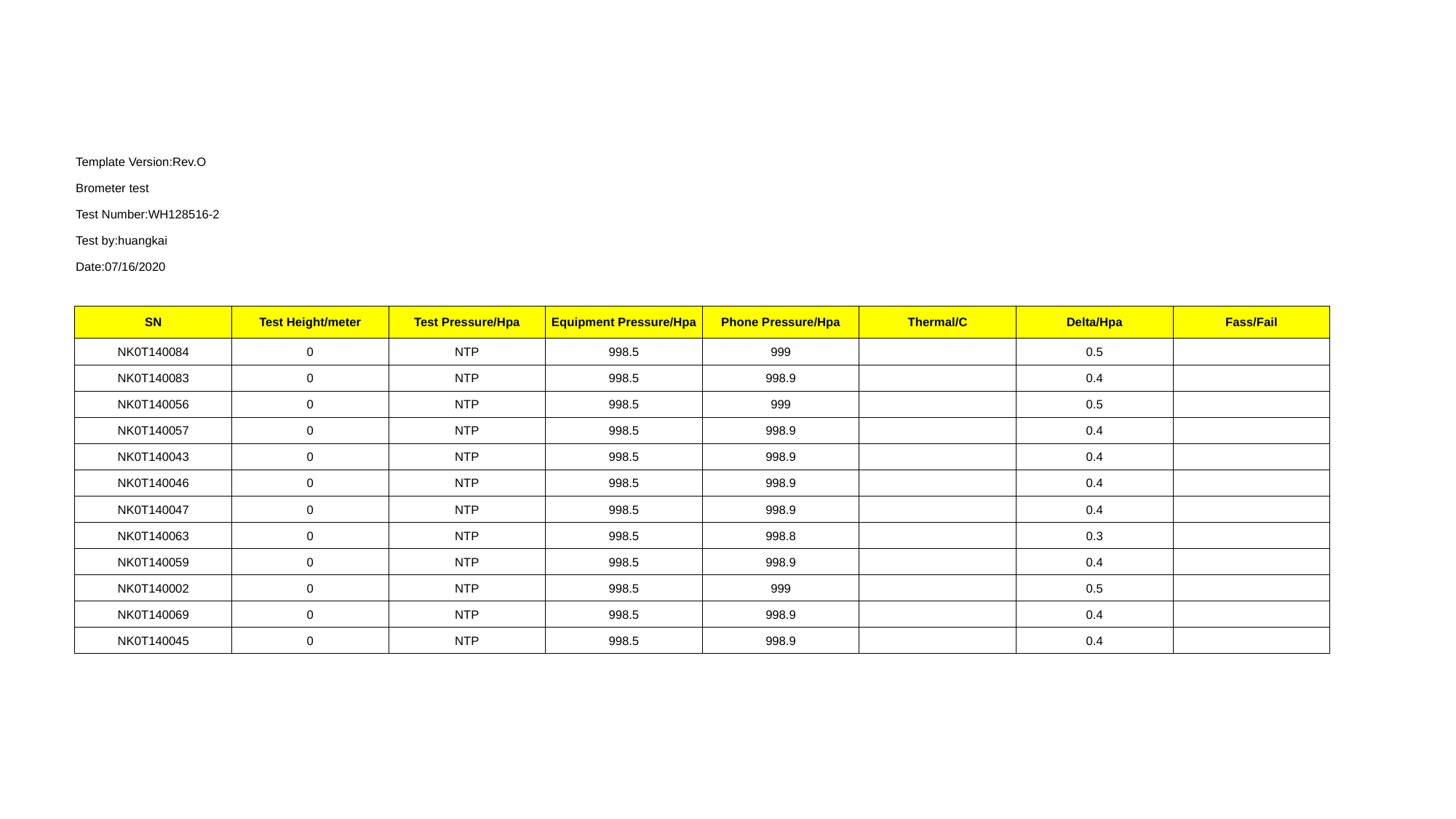

| Template Version:Rev.O |  |  |  |  |  |  |  |
| --- | --- | --- | --- | --- | --- | --- | --- |
| Brometer test |  |  |  |  |  |  |  |
| Test Number:WH128516-2 |  |  |  |  |  |  |  |
| Test by:huangkai |  |  |  |  |  |  |  |
| Date:07/16/2020 |  |  |  |  |  |  |  |
|  |  |  |  |  |  |  |  |
| SN | Test Height/meter | Test Pressure/Hpa | Equipment Pressure/Hpa | Phone Pressure/Hpa | Thermal/C | Delta/Hpa | Fass/Fail |
| NK0T140084 | 0 | NTP | 998.5 | 999 |  | 0.5 |  |
| NK0T140083 | 0 | NTP | 998.5 | 998.9 |  | 0.4 |  |
| NK0T140056 | 0 | NTP | 998.5 | 999 |  | 0.5 |  |
| NK0T140057 | 0 | NTP | 998.5 | 998.9 |  | 0.4 |  |
| NK0T140043 | 0 | NTP | 998.5 | 998.9 |  | 0.4 |  |
| NK0T140046 | 0 | NTP | 998.5 | 998.9 |  | 0.4 |  |
| NK0T140047 | 0 | NTP | 998.5 | 998.9 |  | 0.4 |  |
| NK0T140063 | 0 | NTP | 998.5 | 998.8 |  | 0.3 |  |
| NK0T140059 | 0 | NTP | 998.5 | 998.9 |  | 0.4 |  |
| NK0T140002 | 0 | NTP | 998.5 | 999 |  | 0.5 |  |
| NK0T140069 | 0 | NTP | 998.5 | 998.9 |  | 0.4 |  |
| NK0T140045 | 0 | NTP | 998.5 | 998.9 |  | 0.4 |  |